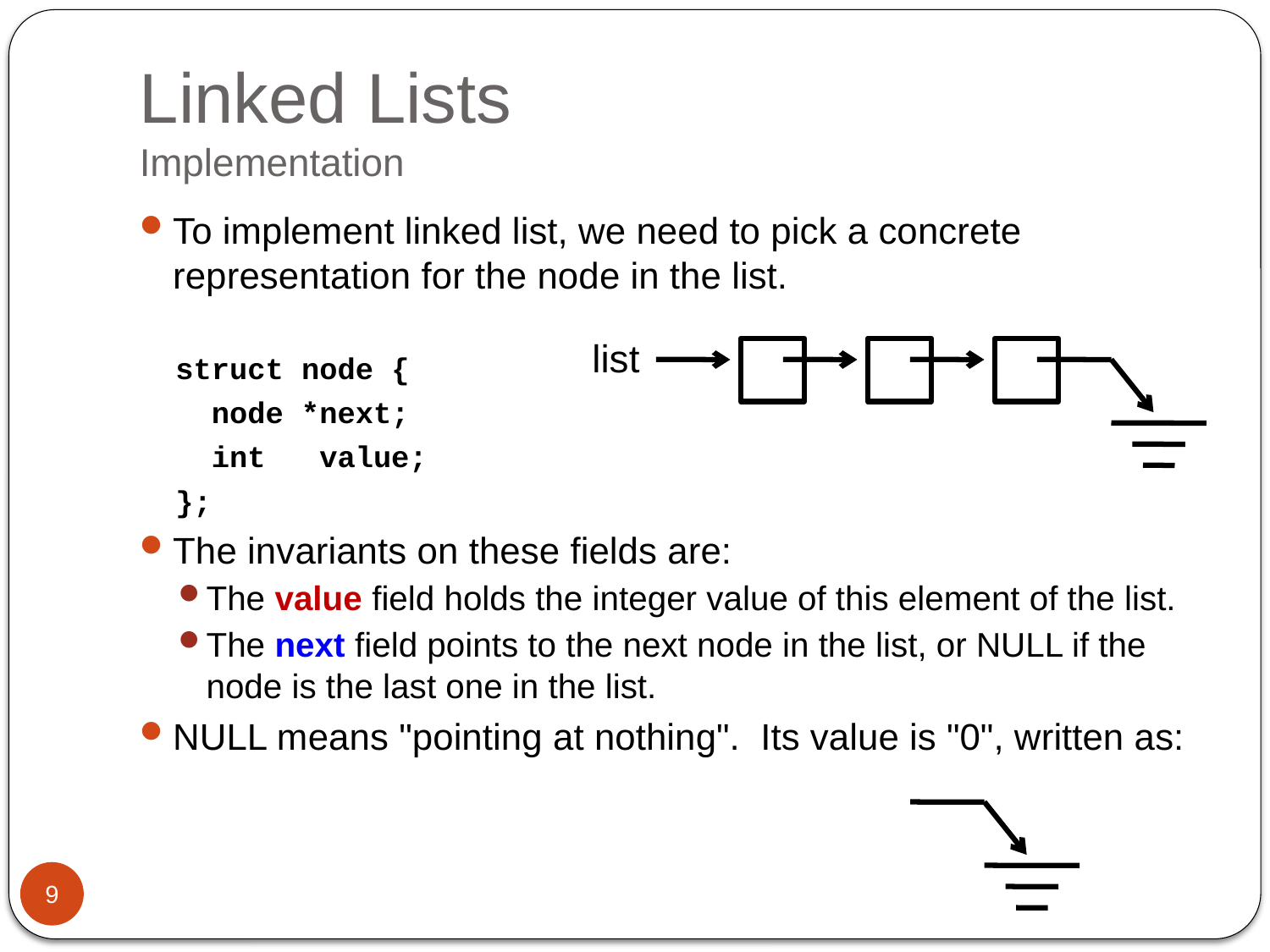

# Linked Lists Implementation
To implement linked list, we need to pick a concrete representation for the node in the list.
  struct node {
    node *next;
    int   value;
  };
The invariants on these fields are:
The value field holds the integer value of this element of the list.
The next field points to the next node in the list, or NULL if the node is the last one in the list.
NULL means "pointing at nothing".  Its value is "0", written as:
list

9